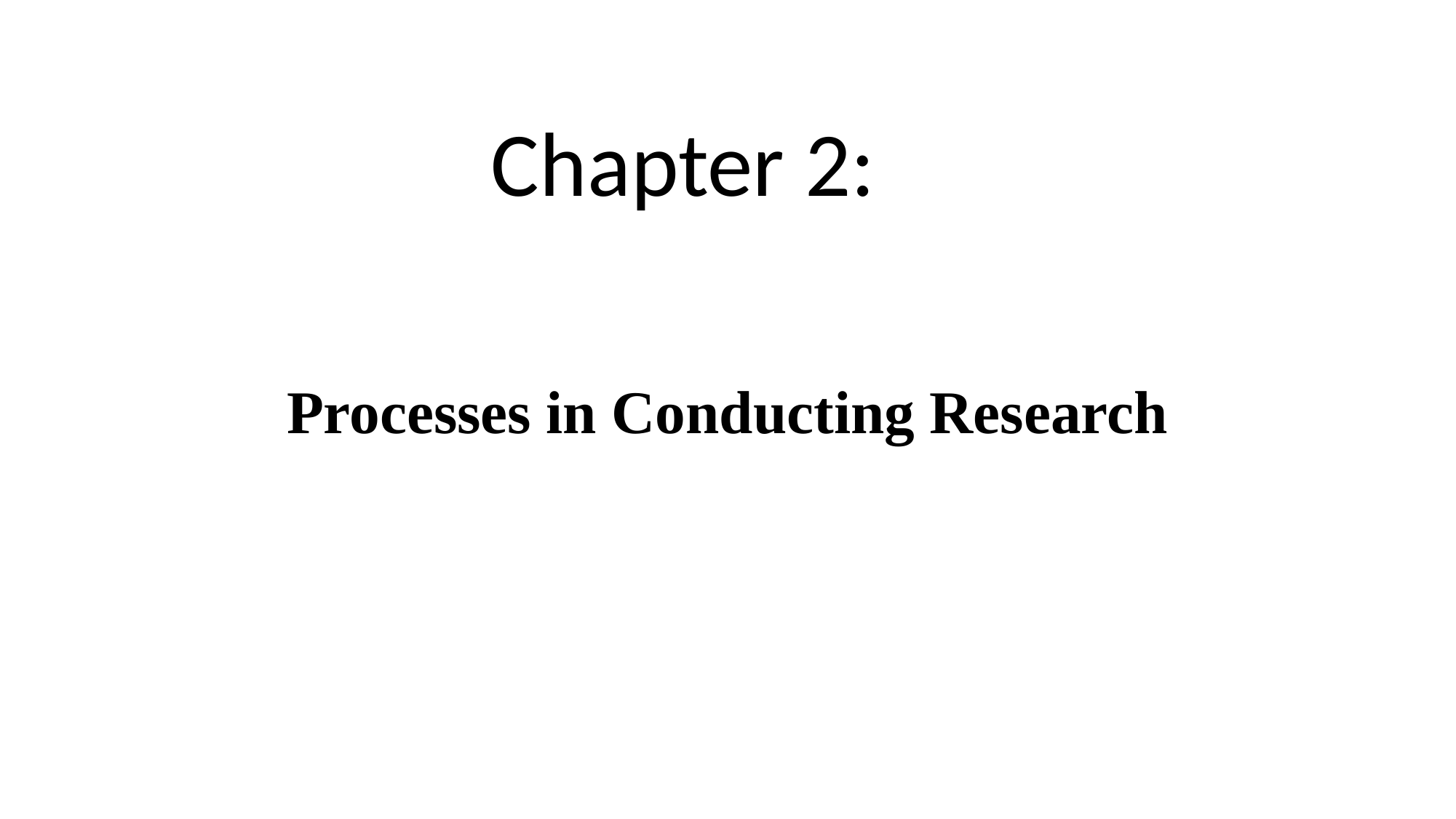

# Chapter 2:

Processes in Conducting Research